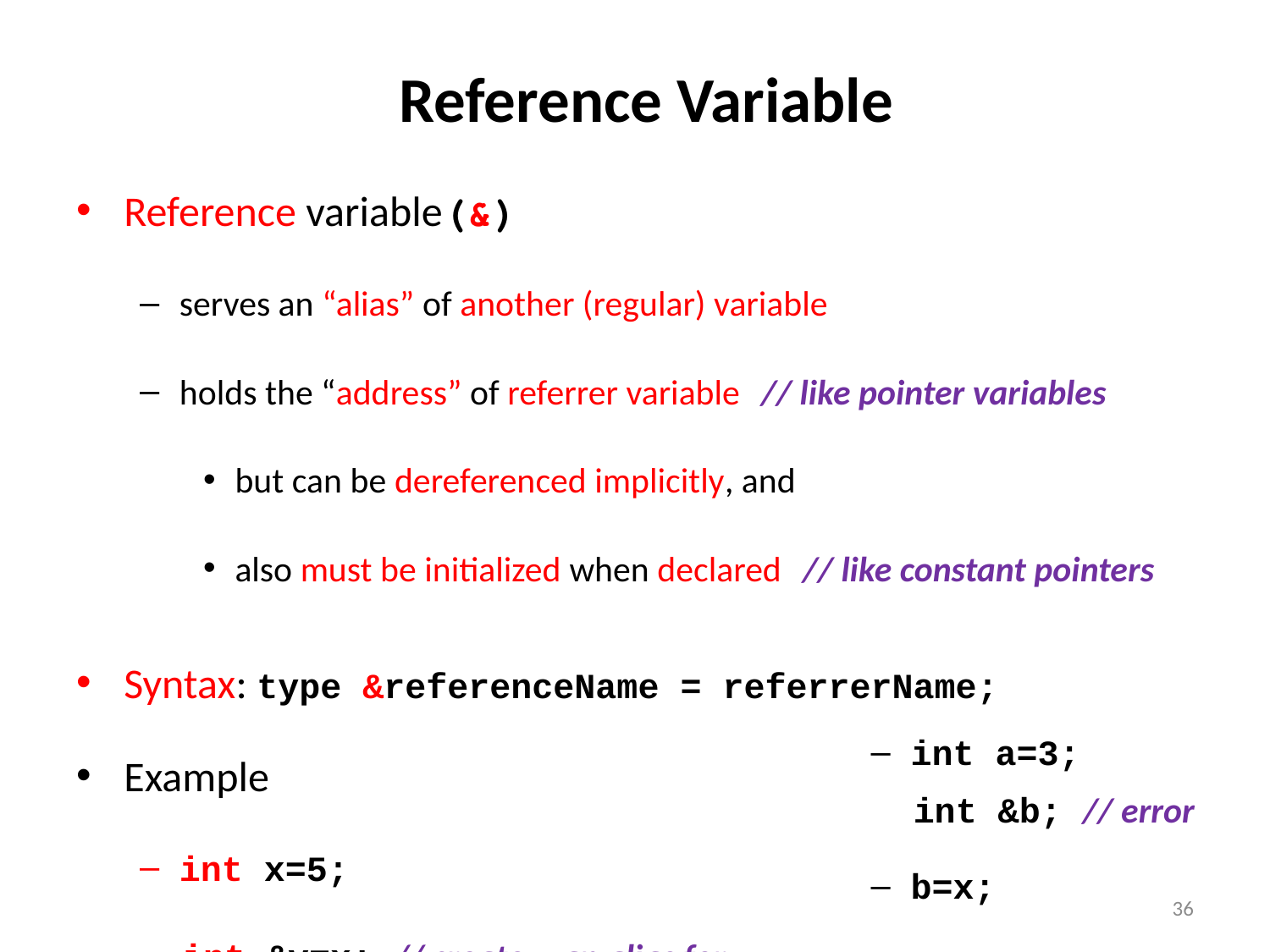

# Reference Variable
Reference variable(&)

serves an “alias” of another (regular) variable

holds the “address” of referrer variable // like pointer variables

but can be dereferenced implicitly, and

also must be initialized when declared // like constant pointers

Syntax: type &referenceName = referrerName;

Example

int x=5;

  int &y=x; // create y an alias for x

cout<<y; // same as cout<<x;

int a=3;

  int &b; // error

b=x;
36